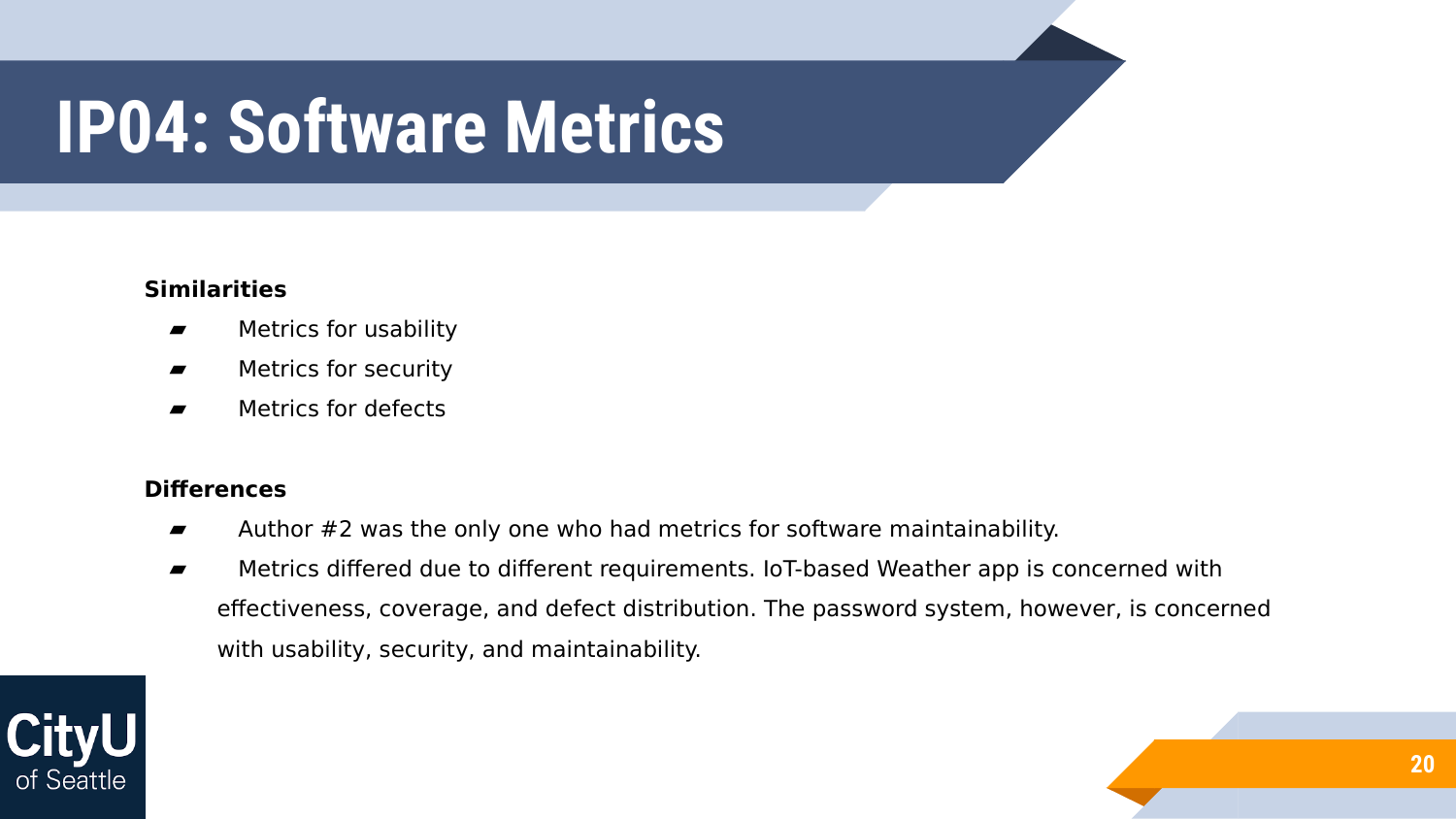

# IP04: Software Metrics
Similarities
   Metrics for usability
   Metrics for security
   Metrics for defects

Differences
   Author #2 was the only one who had metrics for software maintainability.
   Metrics differed due to different requirements. IoT-based Weather app is concerned with effectiveness, coverage, and defect distribution. The password system, however, is concerned with usability, security, and maintainability.
20